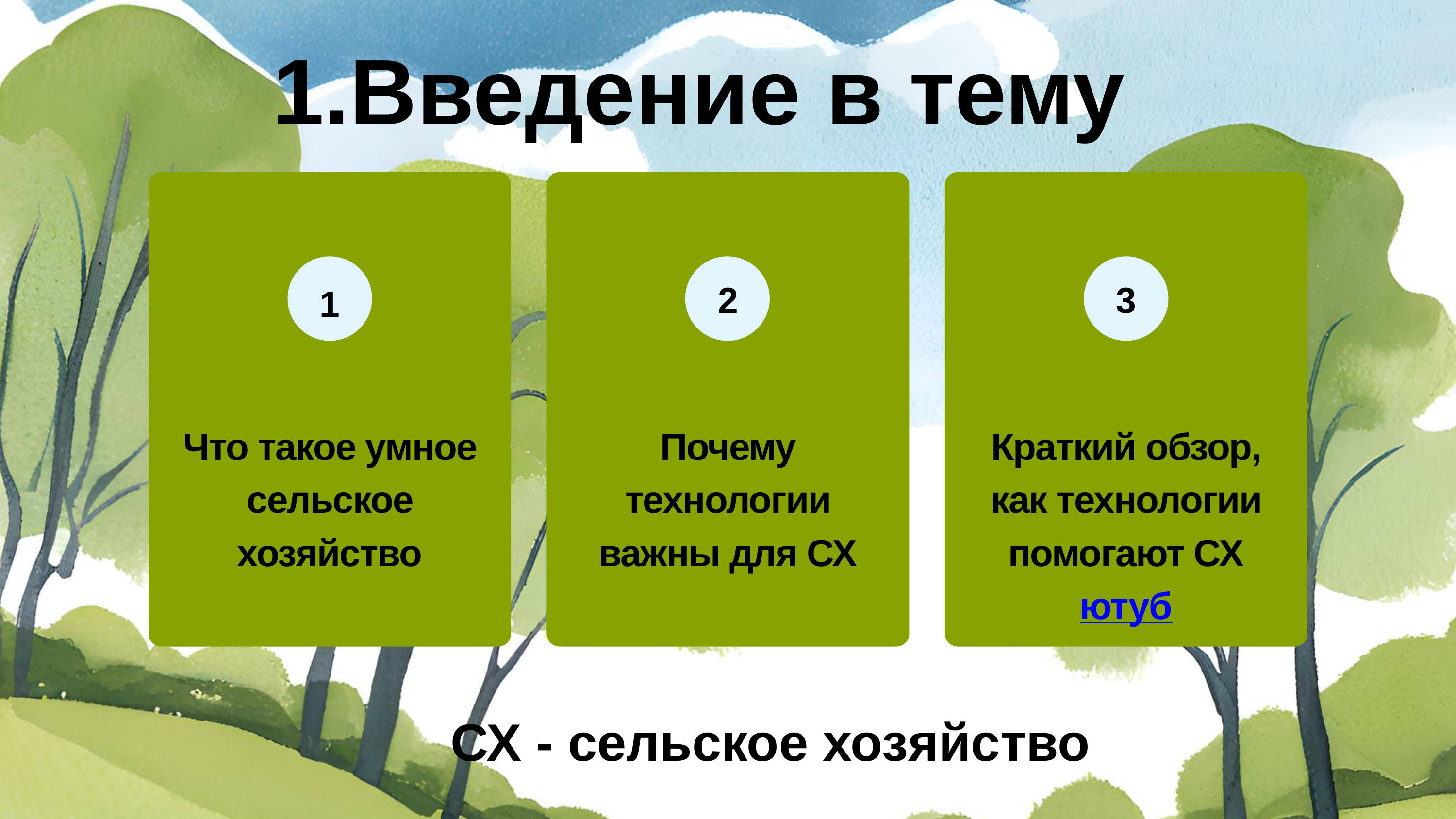

1.Введение в тему

2
3
1
Что такое умное сельское хозяйство
Почему технологии важны для СХ
Краткий обзор, как технологии помогают СХ
ютуб
СХ - сельское хозяйство